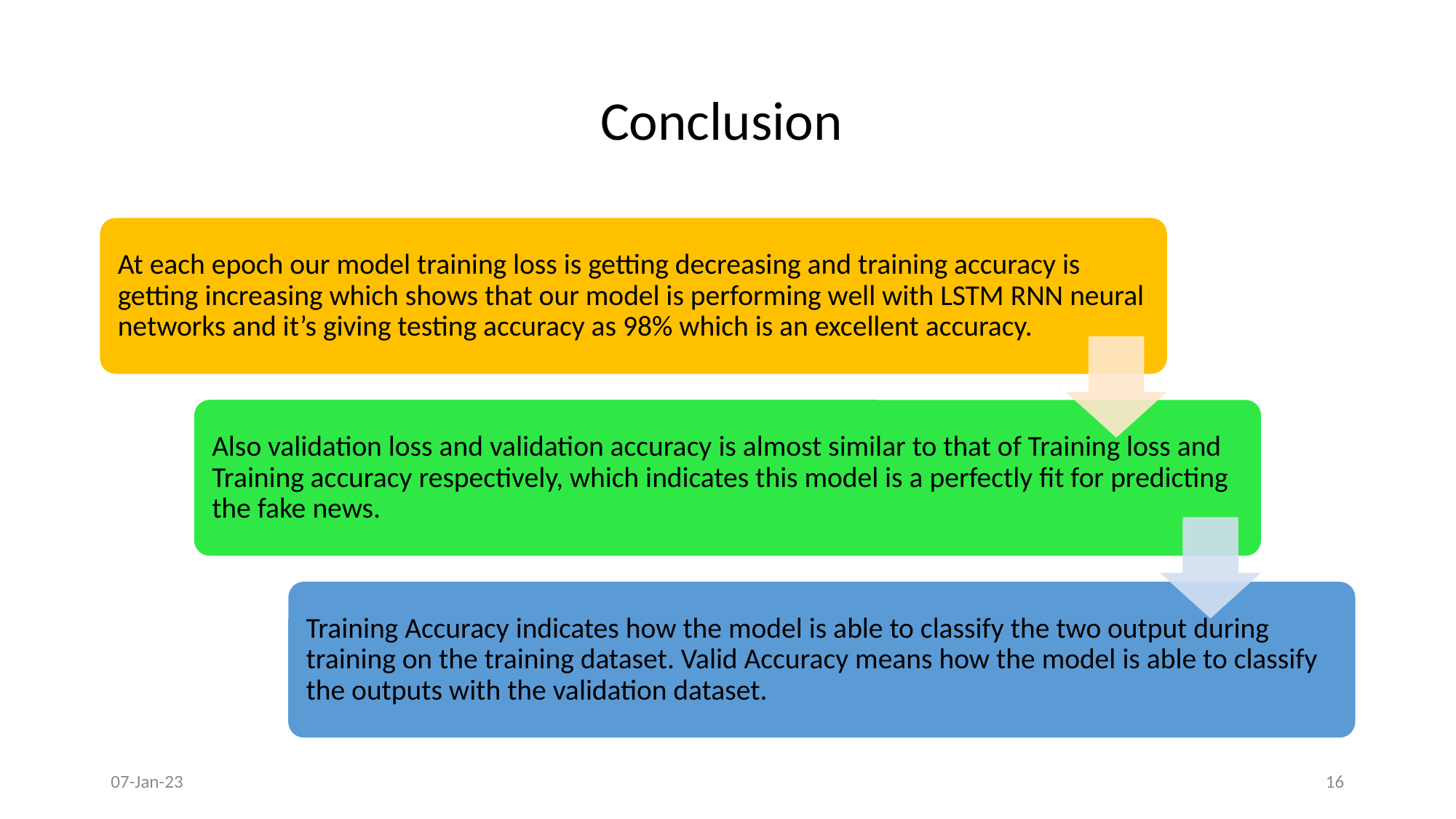

# Conclusion
At each epoch our model training loss is getting decreasing and training accuracy is getting increasing which shows that our model is performing well with LSTM RNN neural networks and it’s giving testing accuracy as 98% which is an excellent accuracy.
Also validation loss and validation accuracy is almost similar to that of Training loss and Training accuracy respectively, which indicates this model is a perfectly fit for predicting the fake news.
Training Accuracy indicates how the model is able to classify the two output during training on the training dataset. Valid Accuracy means how the model is able to classify the outputs with the validation dataset.

07-Jan-23
16